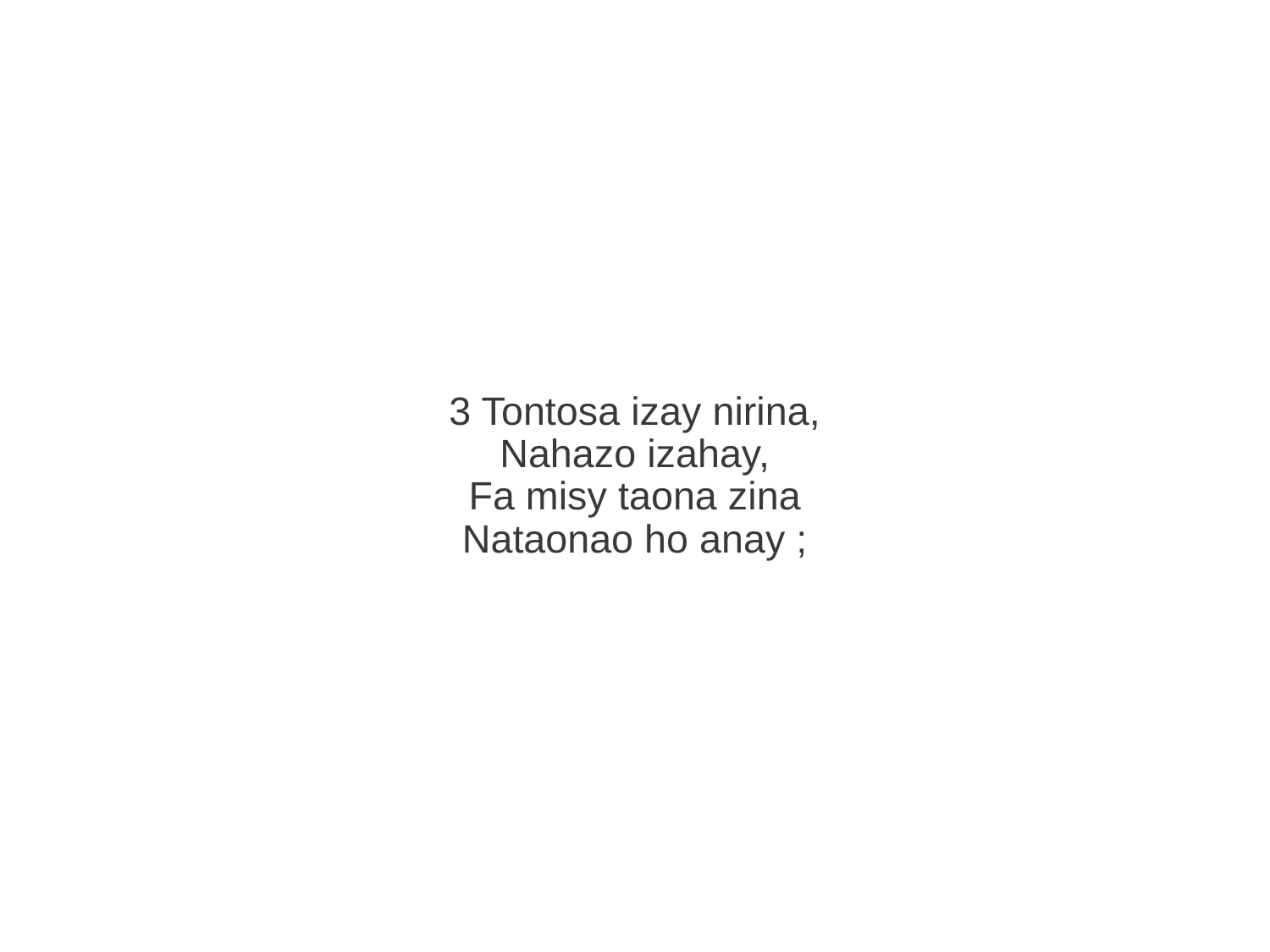

3 Tontosa izay nirina,
Nahazo izahay,
Fa misy taona zina
Nataonao ho anay ;